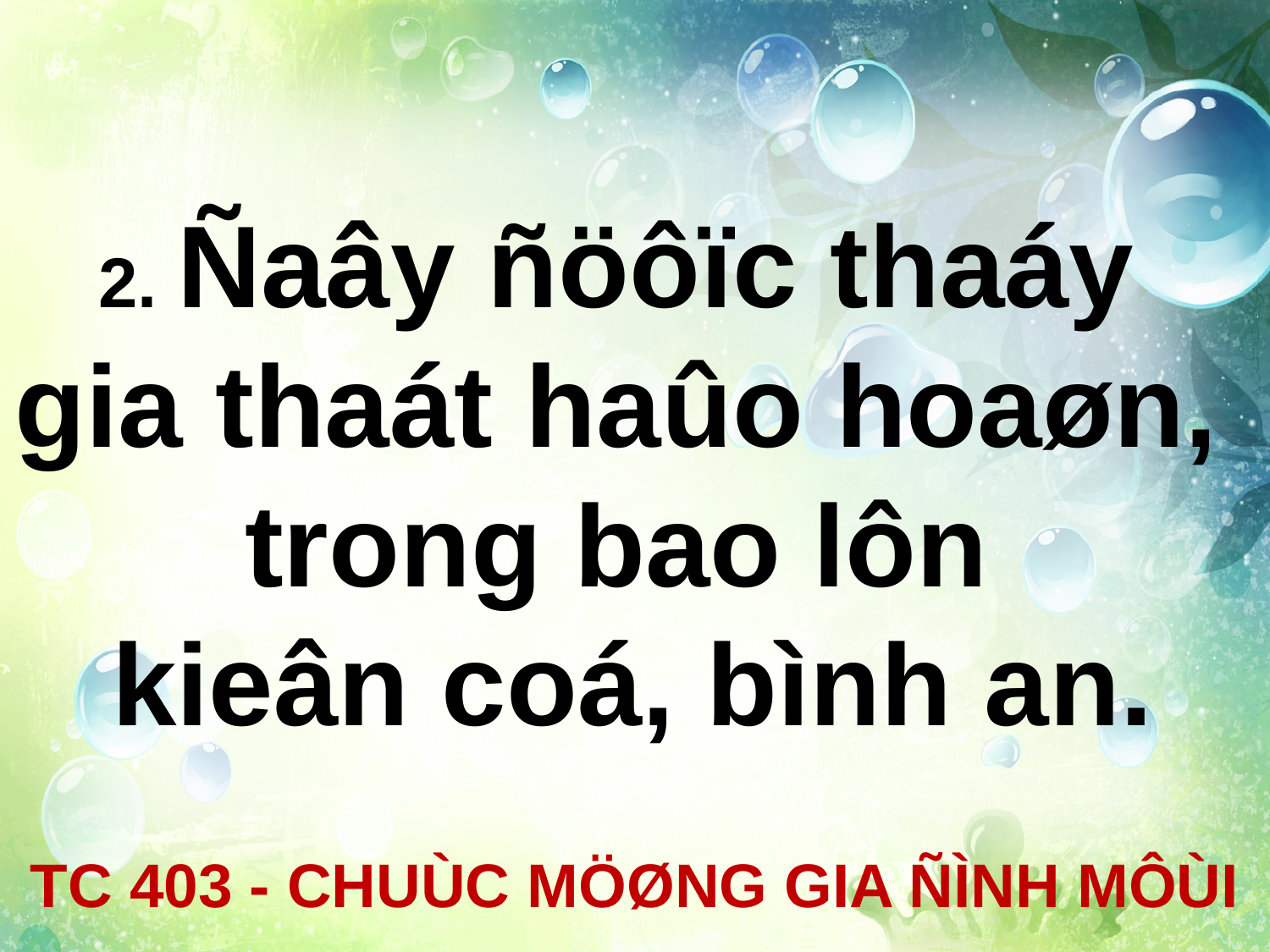

2. Ñaây ñöôïc thaáy
gia thaát haûo hoaøn,
trong bao lôn
kieân coá, bình an.
TC 403 - CHUÙC MÖØNG GIA ÑÌNH MÔÙI